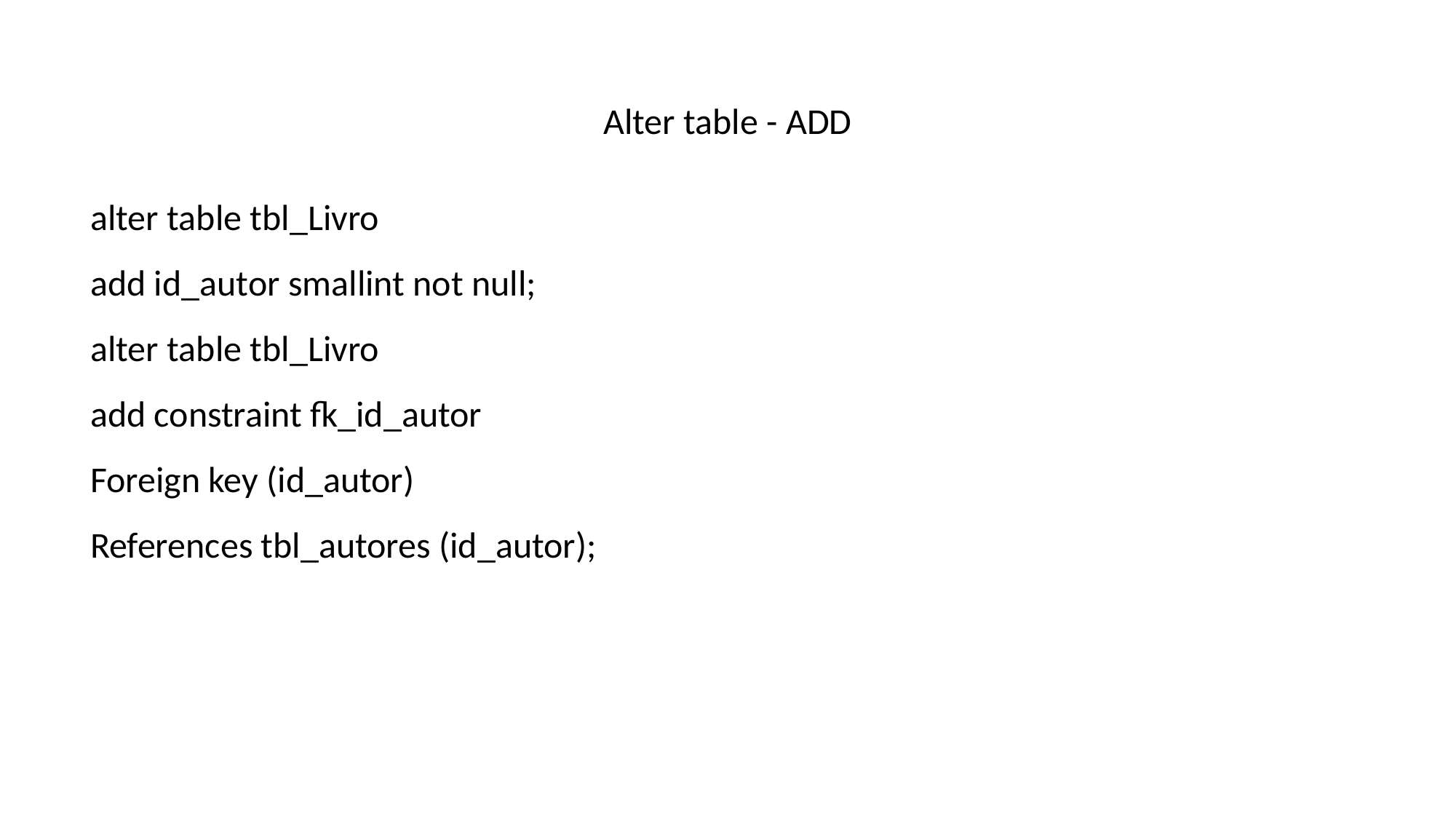

# Alter table - ADD
alter table tbl_Livro
add id_autor smallint not null;
alter table tbl_Livro
add constraint fk_id_autor
Foreign key (id_autor)
References tbl_autores (id_autor);